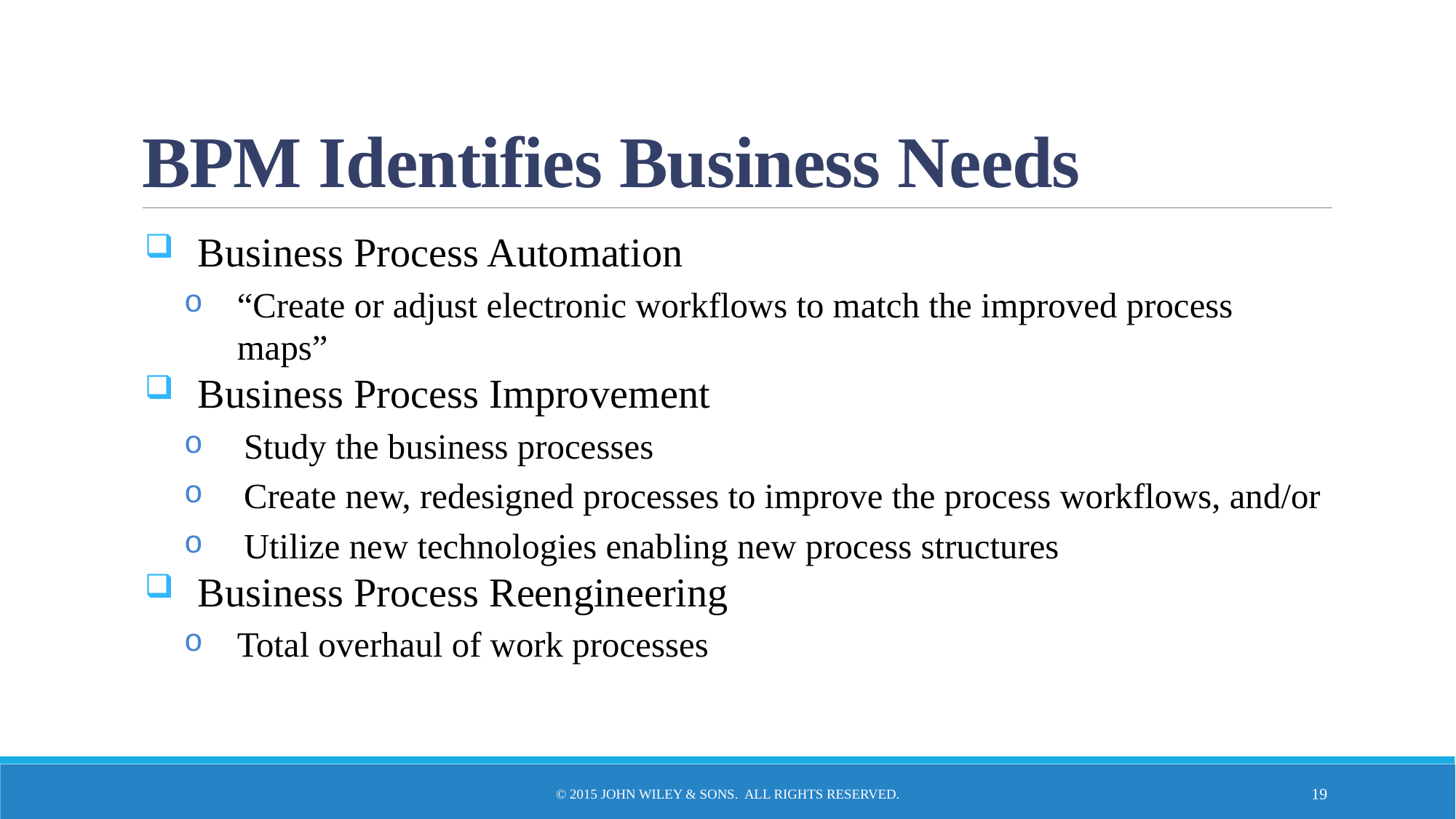

# BPM Identifies Business Needs
Business Process Automation
“Create or adjust electronic workflows to match the improved process maps”
Business Process Improvement
Study the business processes
Create new, redesigned processes to improve the process workflows, and/or
Utilize new technologies enabling new process structures
Business Process Reengineering
Total overhaul of work processes

© 2015 John Wiley & Sons.  All Rights Reserved.
19